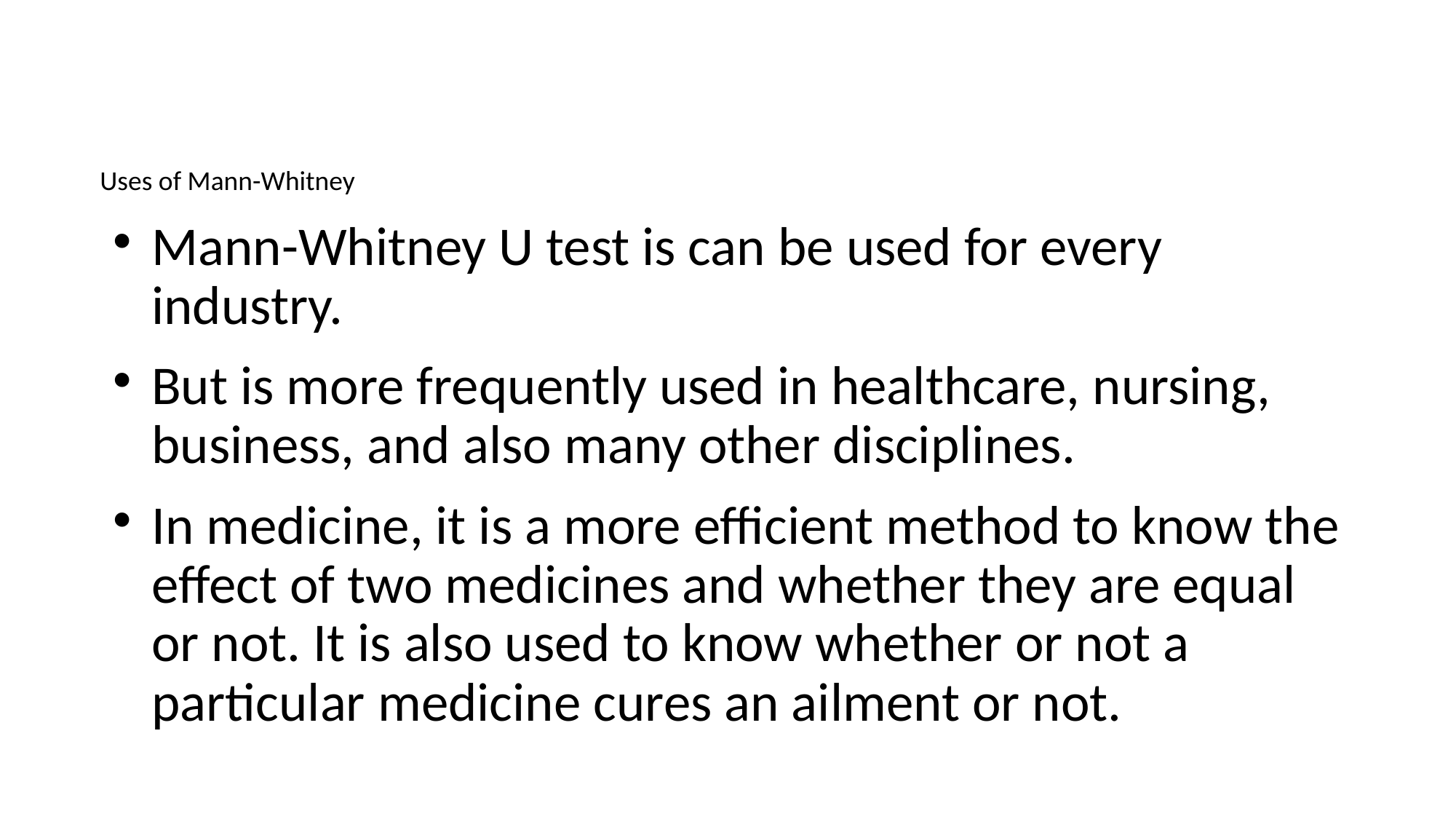

# Uses of Mann-Whitney
Mann-Whitney U test is can be used for every industry.
But is more frequently used in healthcare, nursing, business, and also many other disciplines.
In medicine, it is a more efficient method to know the effect of two medicines and whether they are equal or not. It is also used to know whether or not a particular medicine cures an ailment or not.